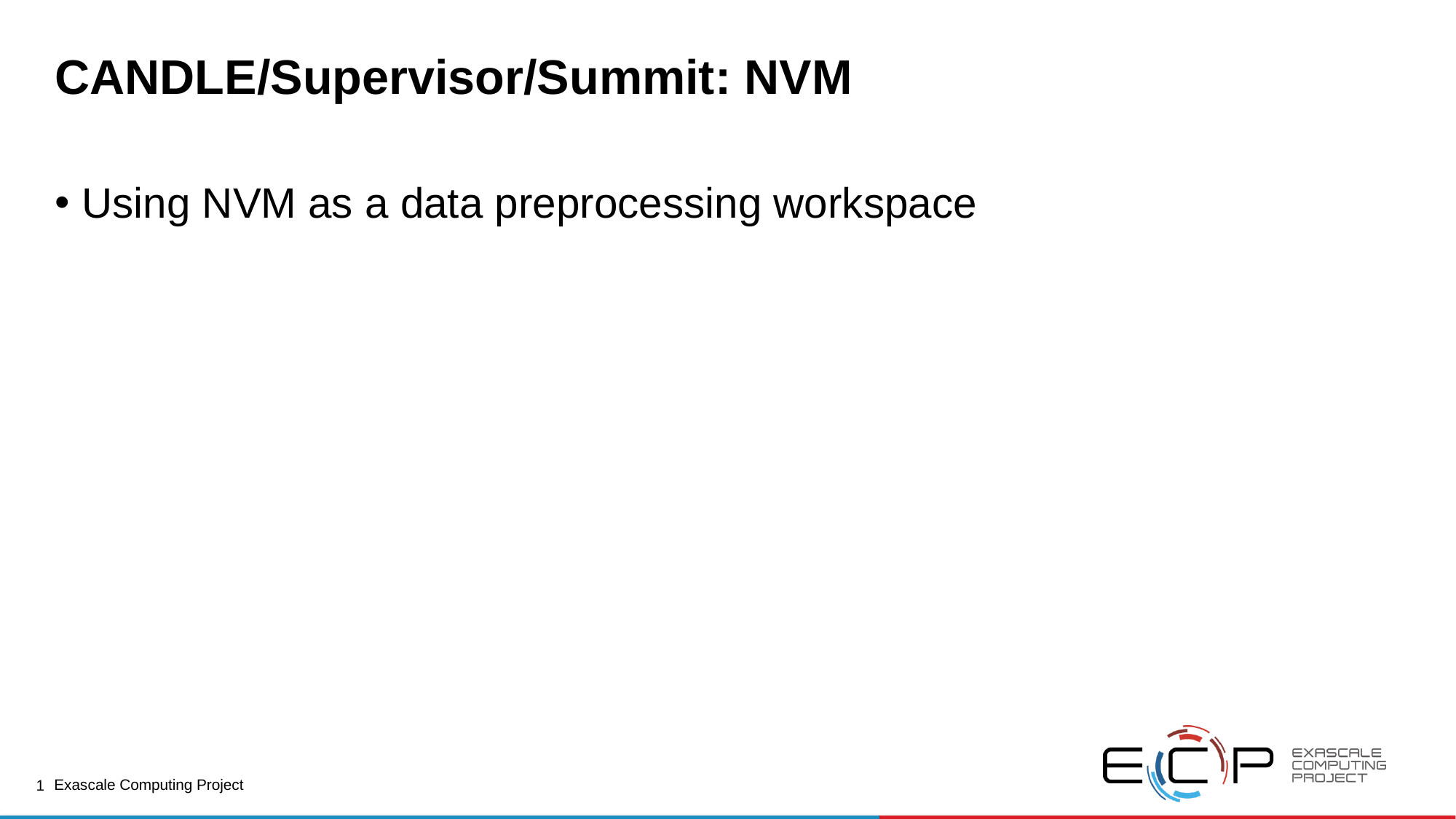

# CANDLE/Supervisor/Summit: NVM
Using NVM as a data preprocessing workspace